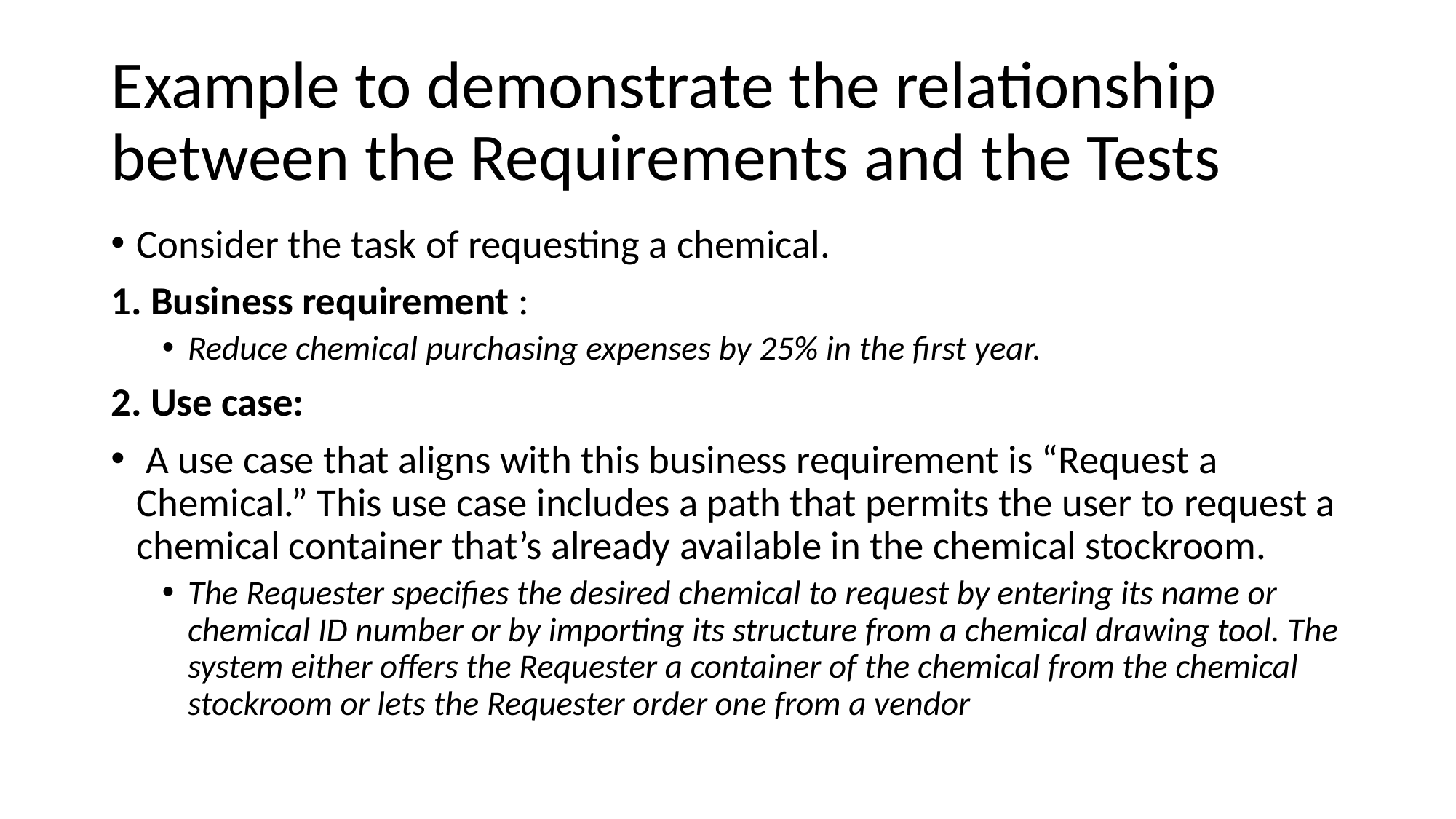

Example to demonstrate the relationship between the Requirements and the Tests
Consider the task of requesting a chemical.
1. Business requirement :
Reduce chemical purchasing expenses by 25% in the first year.
2. Use case:
 A use case that aligns with this business requirement is “Request a Chemical.” This use case includes a path that permits the user to request a chemical container that’s already available in the chemical stockroom.
The Requester specifies the desired chemical to request by entering its name or chemical ID number or by importing its structure from a chemical drawing tool. The system either offers the Requester a container of the chemical from the chemical stockroom or lets the Requester order one from a vendor